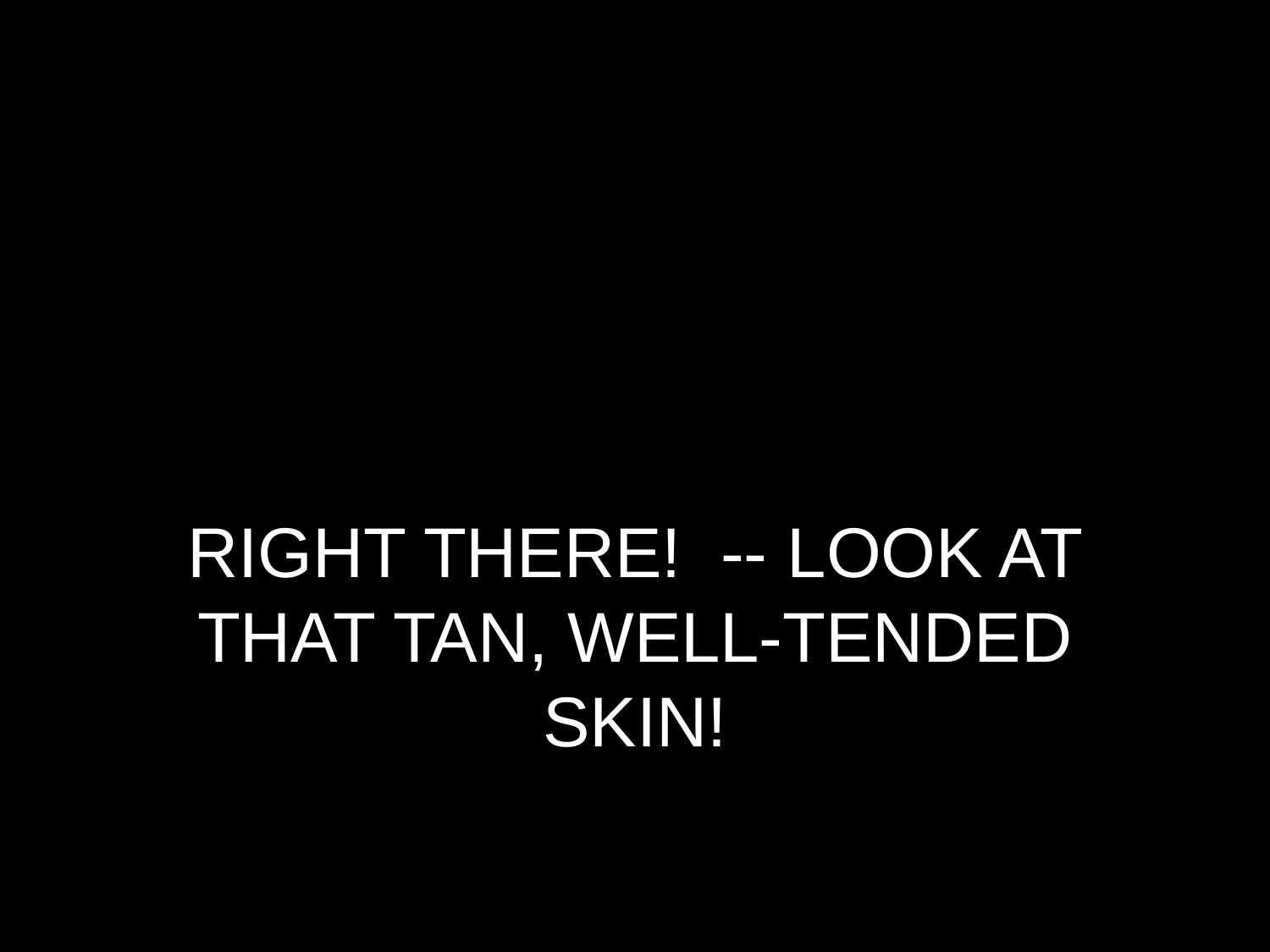

# RIGHT THERE!  -- LOOK AT THAT TAN, WELL-TENDED SKIN!